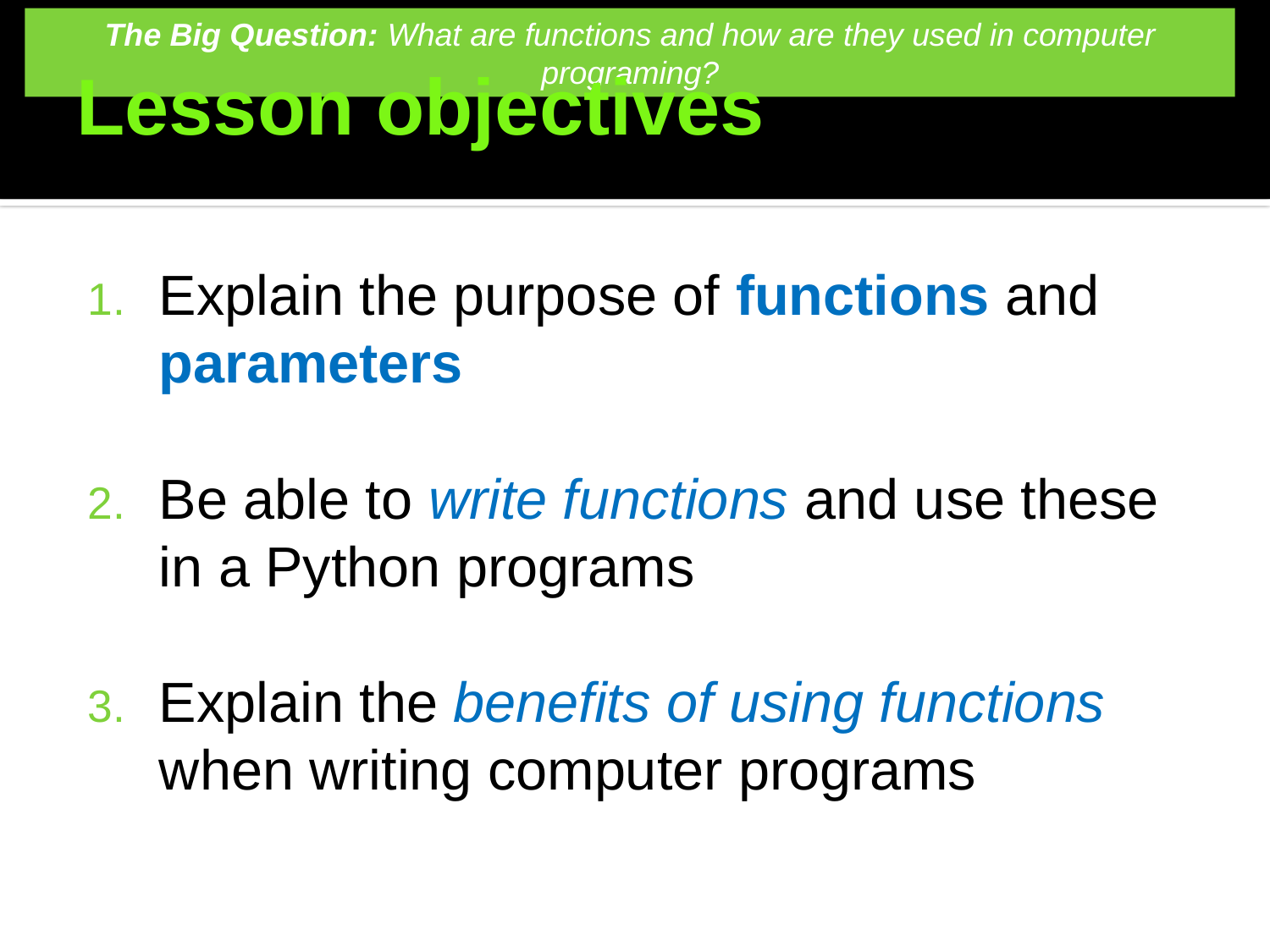

# Lesson objectives
Explain the purpose of functions and parameters

Be able to write functions and use these in a Python programs

Explain the benefits of using functions when writing computer programs